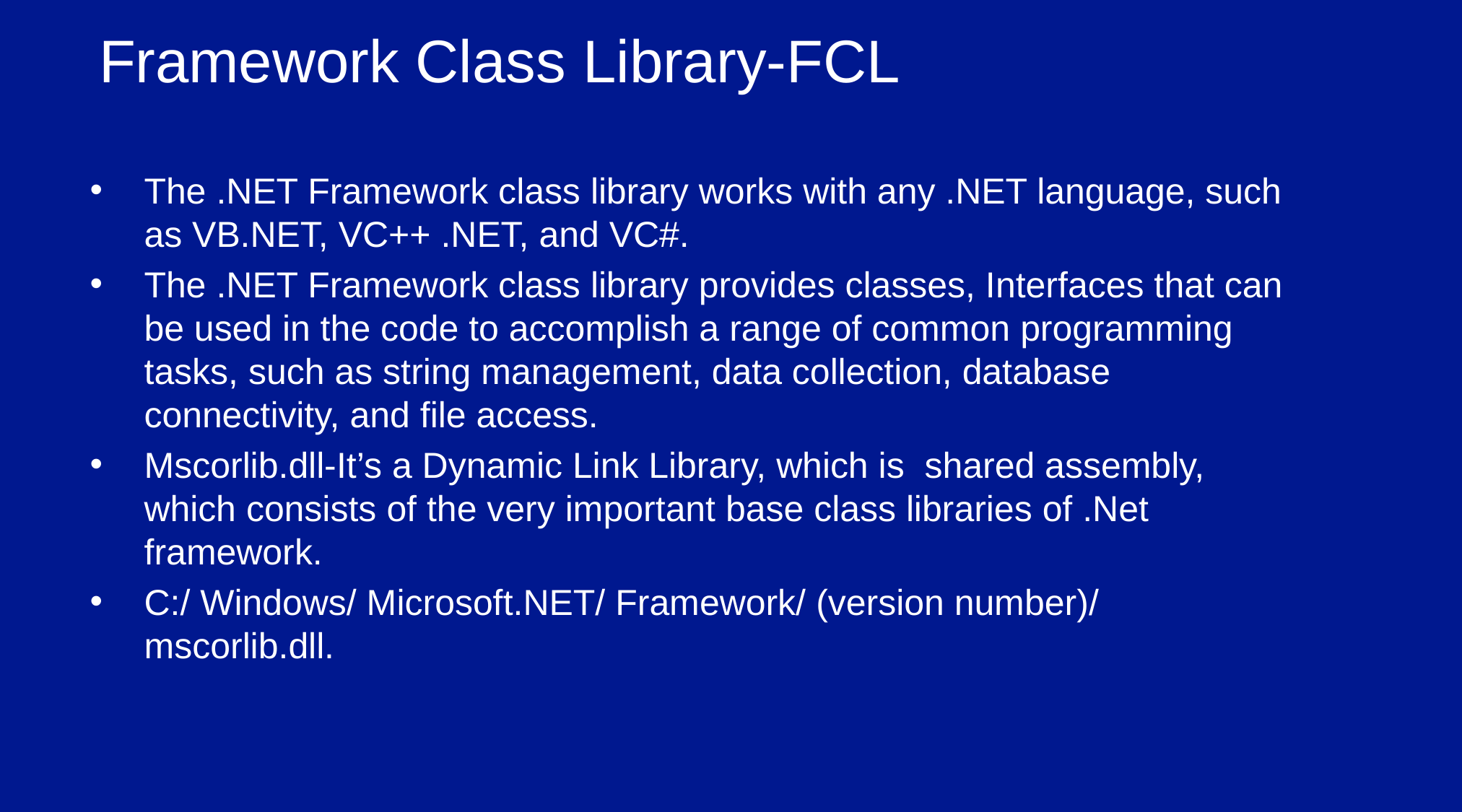

# Framework Class Library-FCL
The .NET Framework class library works with any .NET language, such as VB.NET, VC++ .NET, and VC#.
The .NET Framework class library provides classes, Interfaces that can be used in the code to accomplish a range of common programming tasks, such as string management, data collection, database connectivity, and file access.
Mscorlib.dll-It’s a Dynamic Link Library, which is  shared assembly, which consists of the very important base class libraries of .Net framework.
C:/ Windows/ Microsoft.NET/ Framework/ (version number)/ mscorlib.dll.